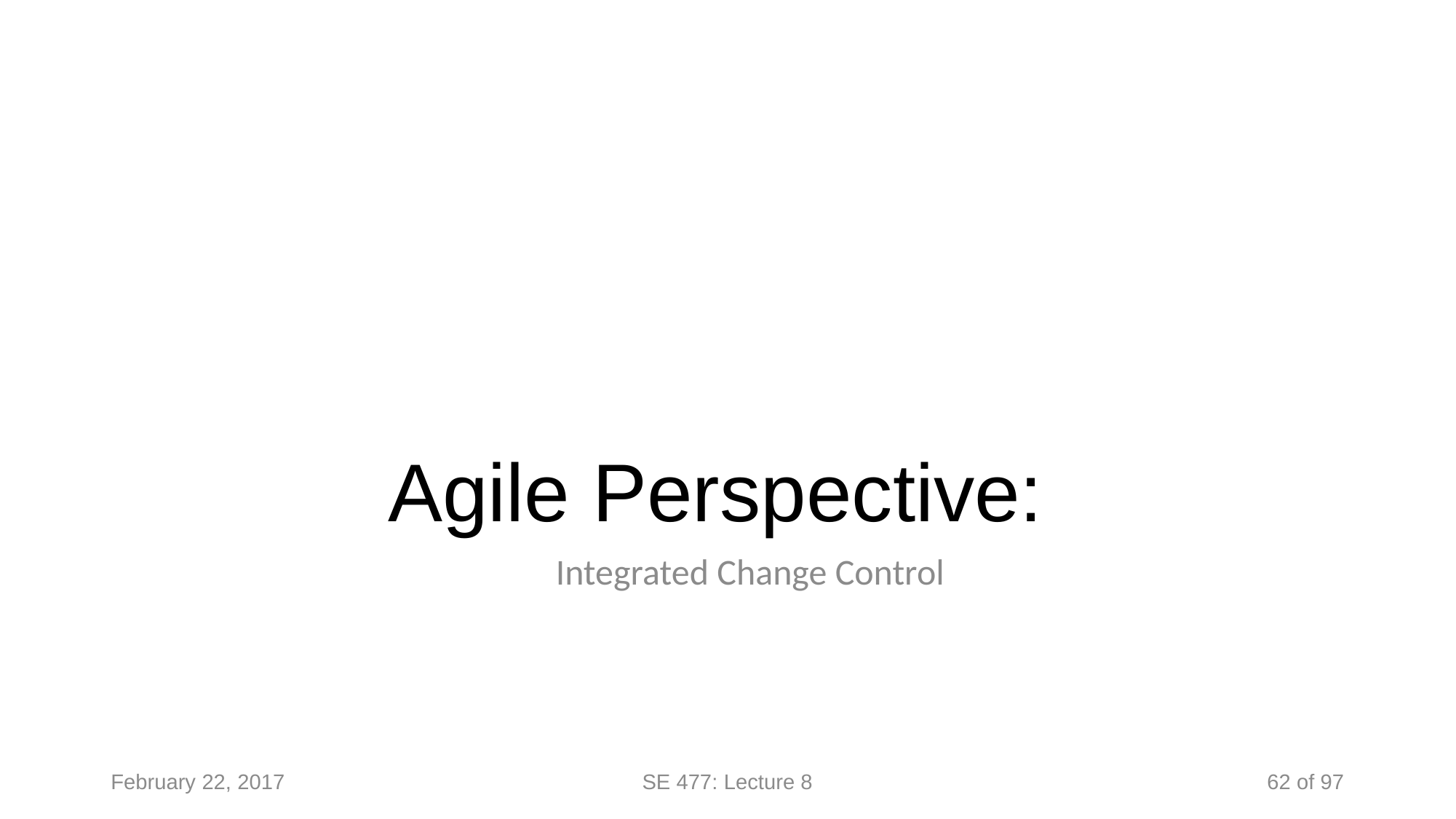

# Agile Perspective:
Integrated Change Control
February 22, 2017
SE 477: Lecture 8
62 of 97